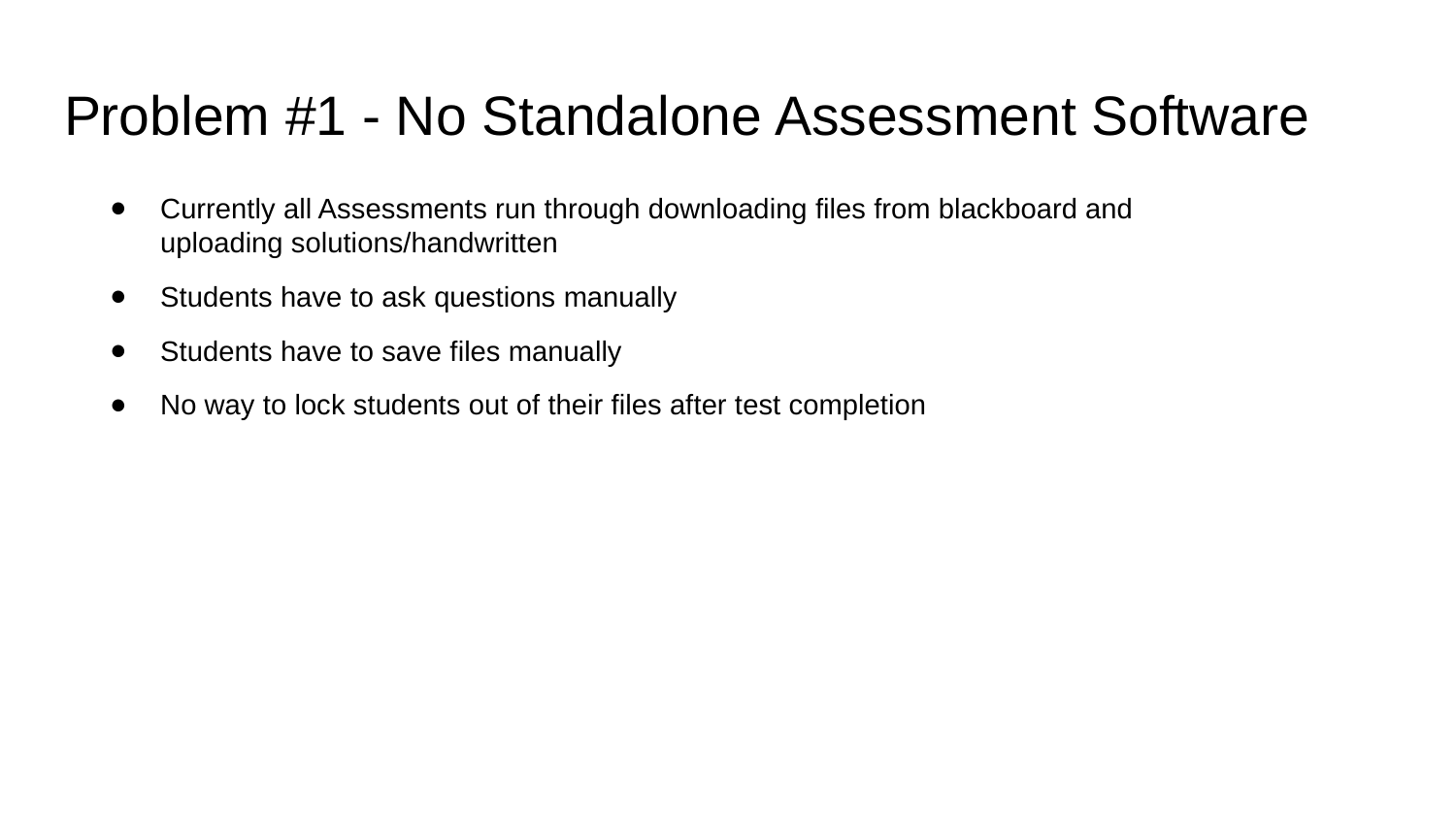

# Problem #1 - No Standalone Assessment Software
Currently all Assessments run through downloading files from blackboard and uploading solutions/handwritten
Students have to ask questions manually
Students have to save files manually
No way to lock students out of their files after test completion